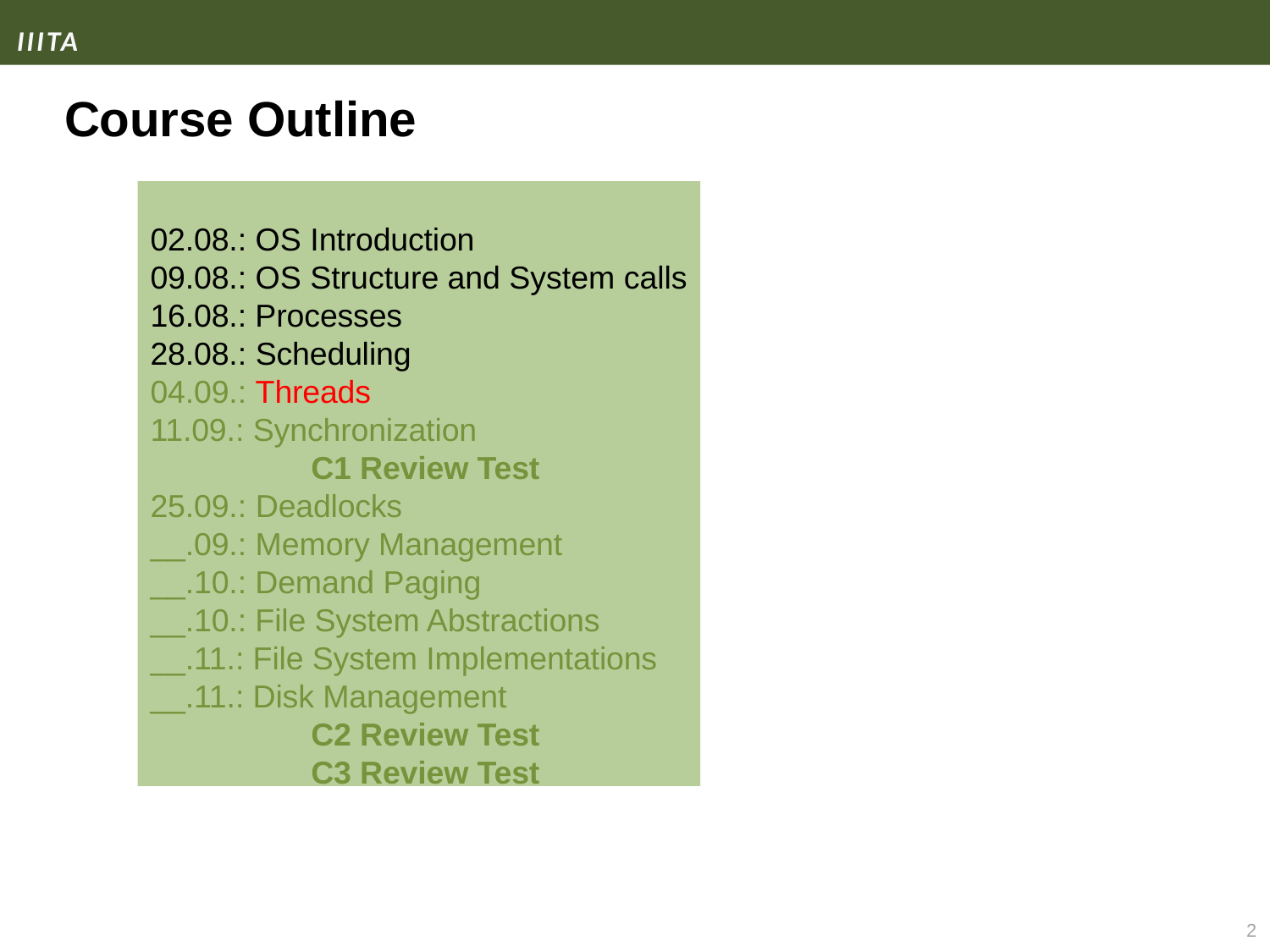

Course Outline

02.08.: OS Introduction
09.08.: OS Structure and System calls
16.08.: Processes
28.08.: Scheduling
04.09.: Threads
11.09.: Synchronization
C1 Review Test
25.09.: Deadlocks
__.09.: Memory Management
__.10.: Demand Paging
__.10.: File System Abstractions
__.11.: File System Implementations
__.11.: Disk Management
C2 Review Test
C3 Review Test
2